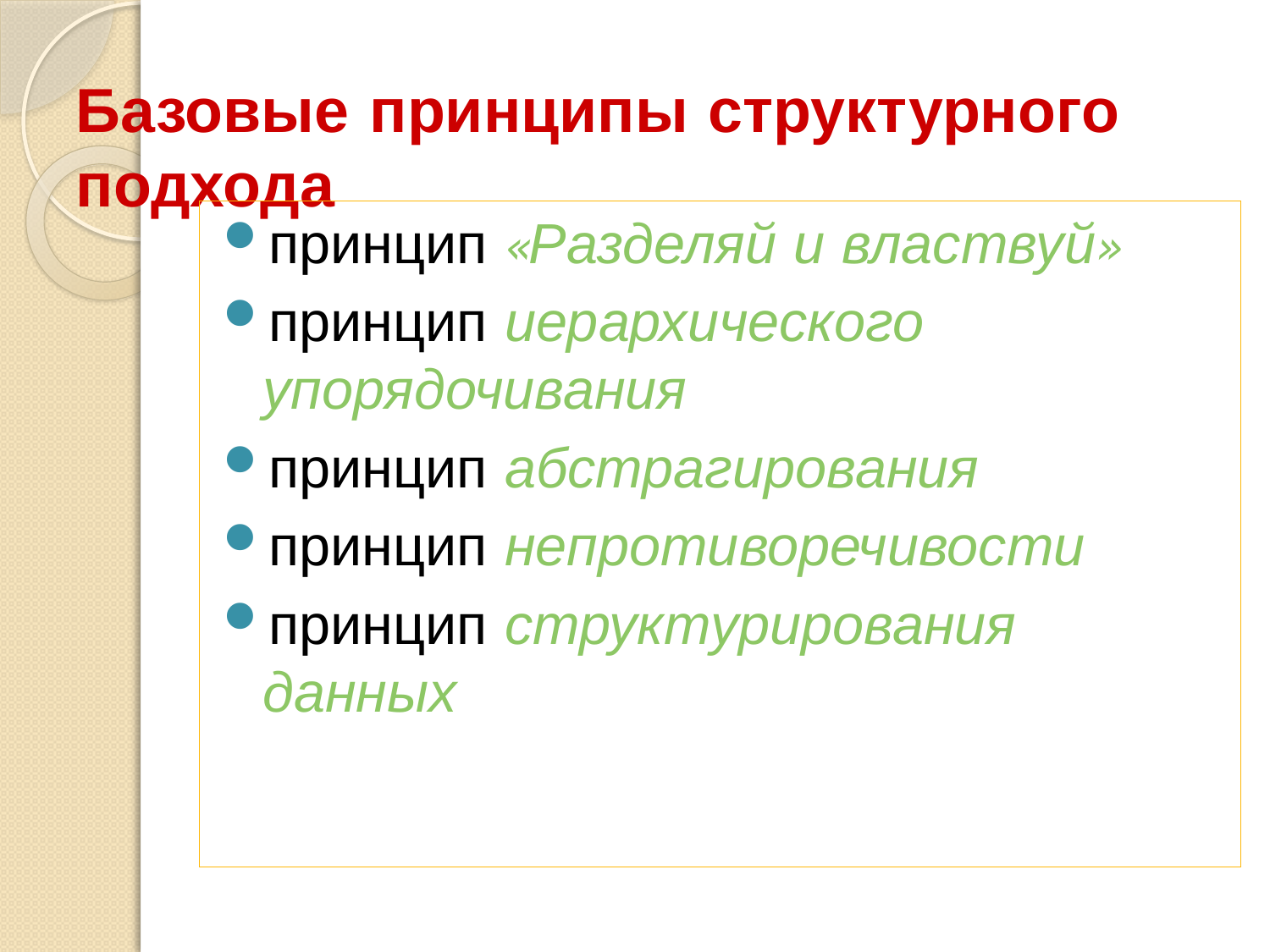

# Базовые принципы структурного подхода
принцип «Разделяй и властвуй»
принцип иерархического упорядочивания
принцип абстрагирования
принцип непротиворечивости
принцип структурирования данных